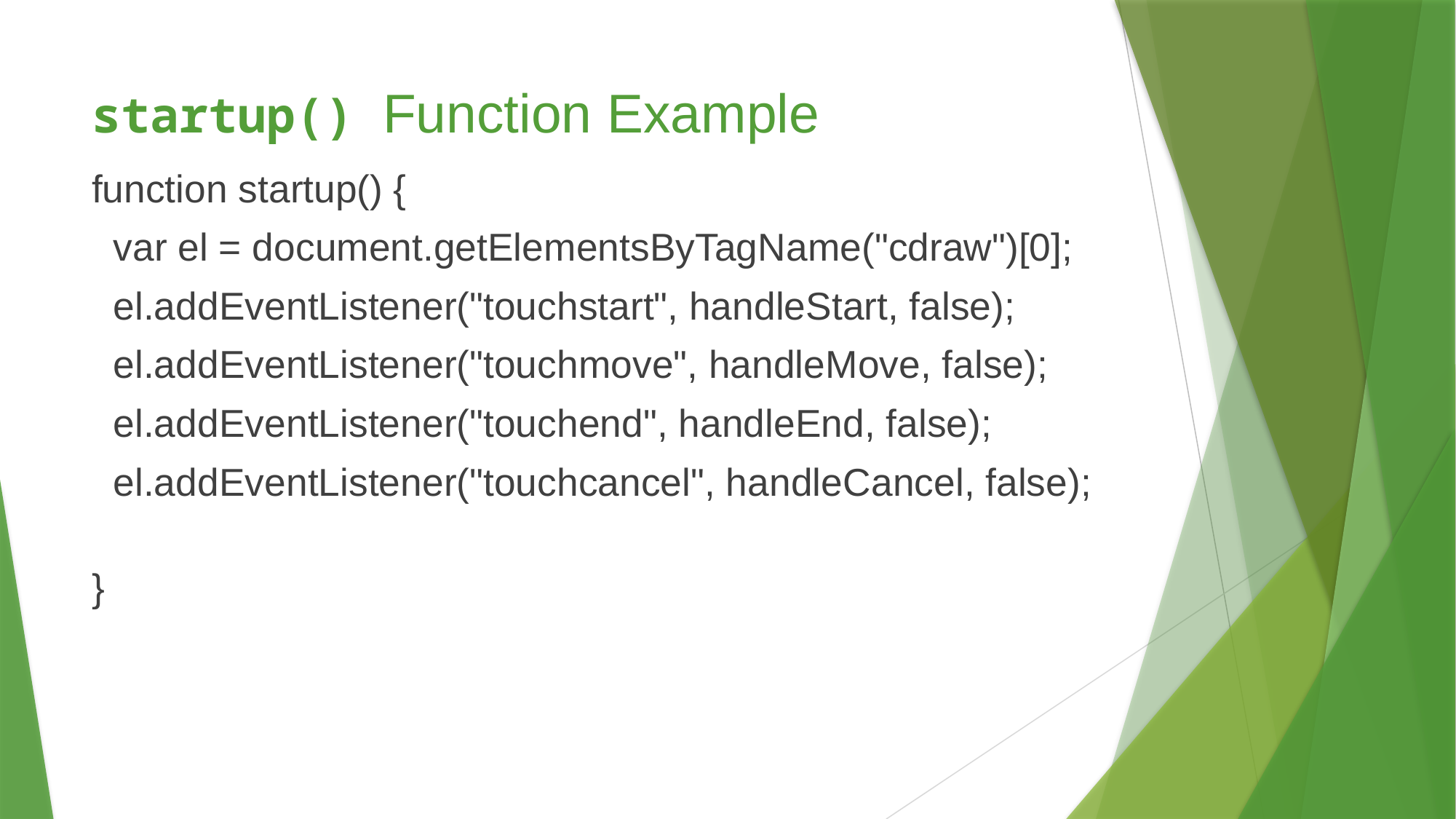

# startup() Function Example
function startup() {
  var el = document.getElementsByTagName("cdraw")[0];
  el.addEventListener("touchstart", handleStart, false);
  el.addEventListener("touchmove", handleMove, false);
  el.addEventListener("touchend", handleEnd, false);
  el.addEventListener("touchcancel", handleCancel, false);
}